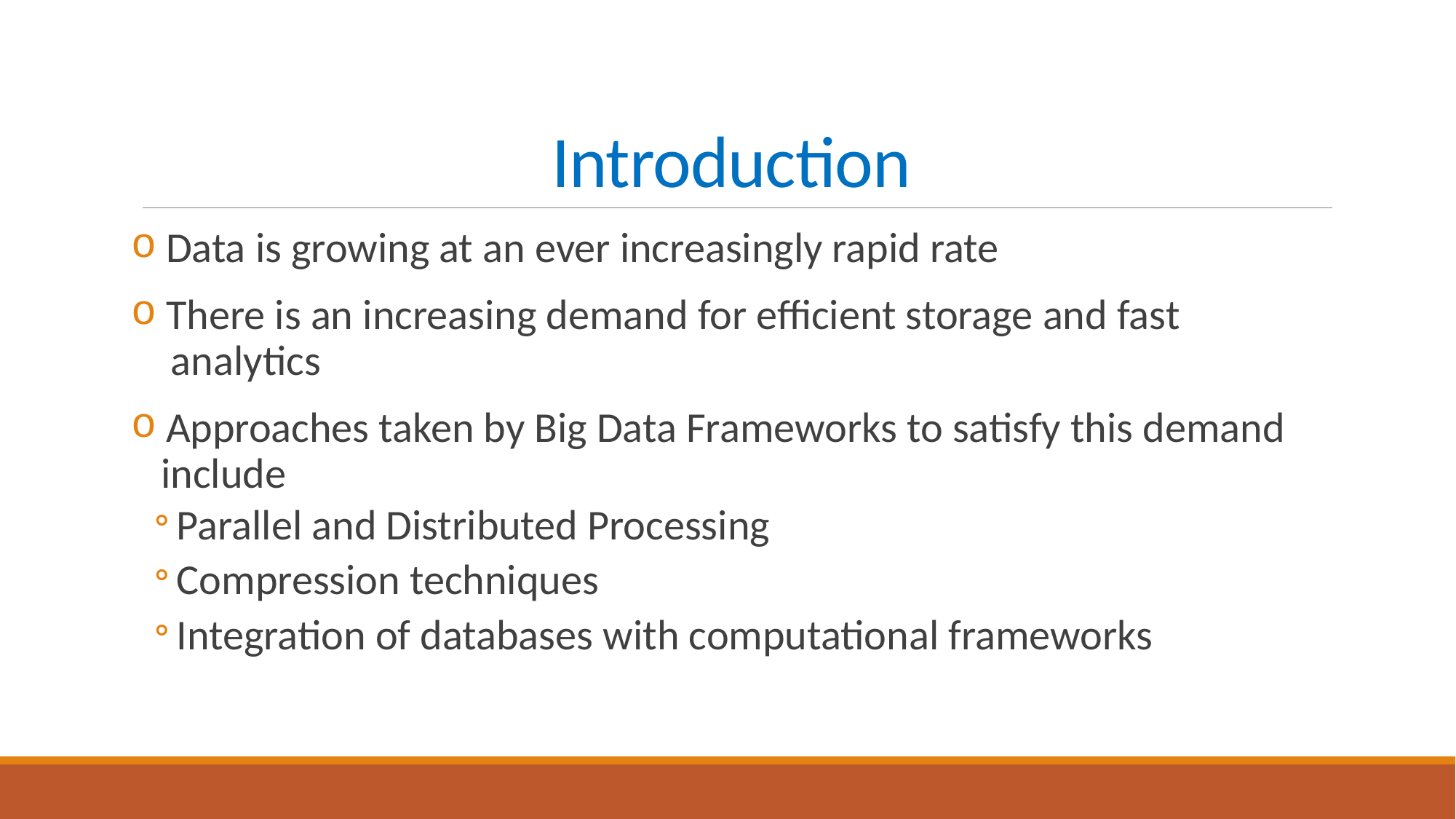

# Introduction
 Data is growing at an ever increasingly rapid rate
 There is an increasing demand for efficient storage and fast
   analytics
 Approaches taken by Big Data Frameworks to satisfy this demand
  include
Parallel and Distributed Processing
Compression techniques
Integration of databases with computational frameworks